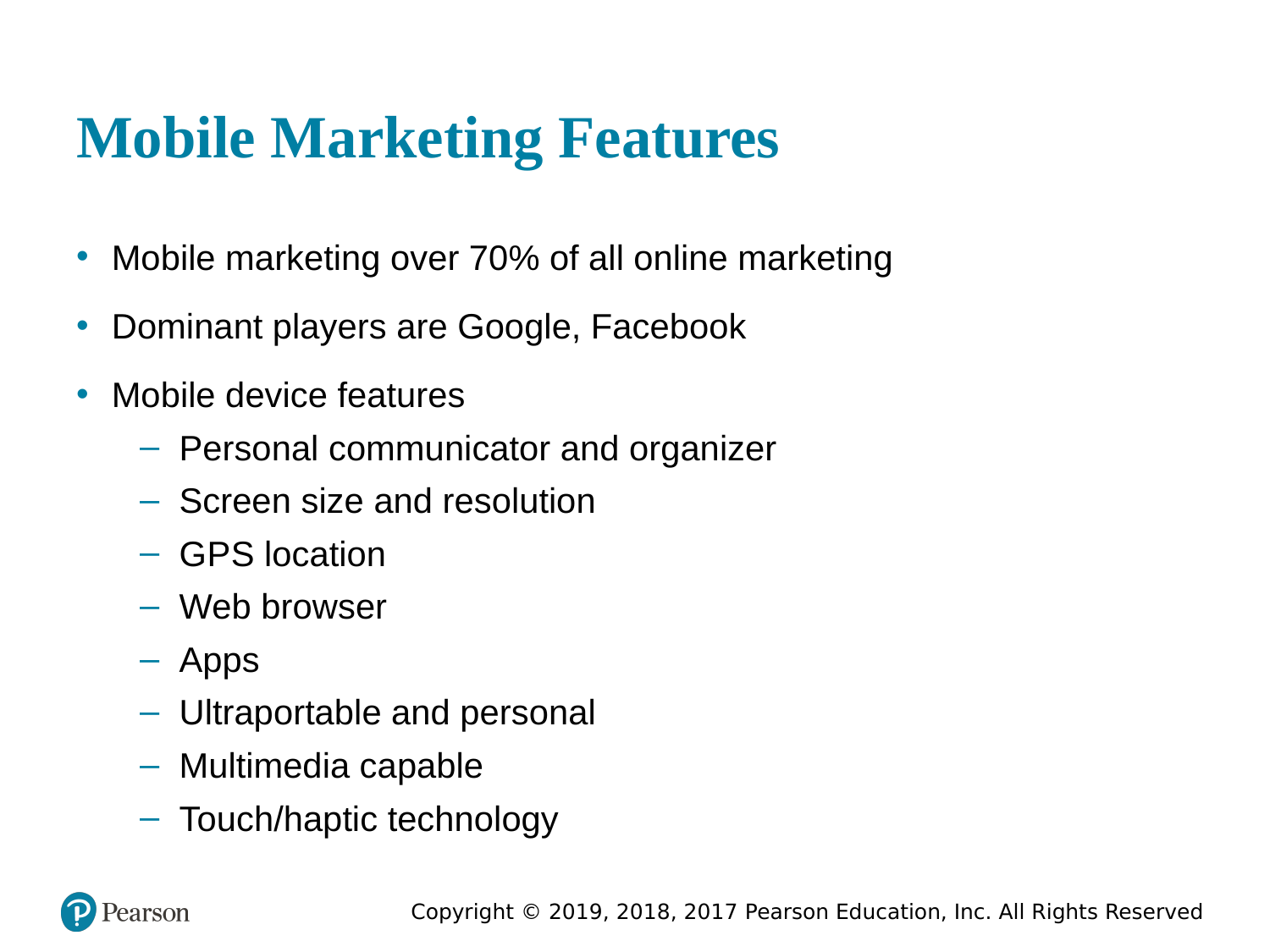

# Mobile Marketing Features
Mobile marketing over 70% of all online marketing
Dominant players are Google, Facebook
Mobile device features
Personal communicator and organizer
Screen size and resolution
G P S location
Web browser
Apps
Ultraportable and personal
Multimedia capable
Touch/haptic technology